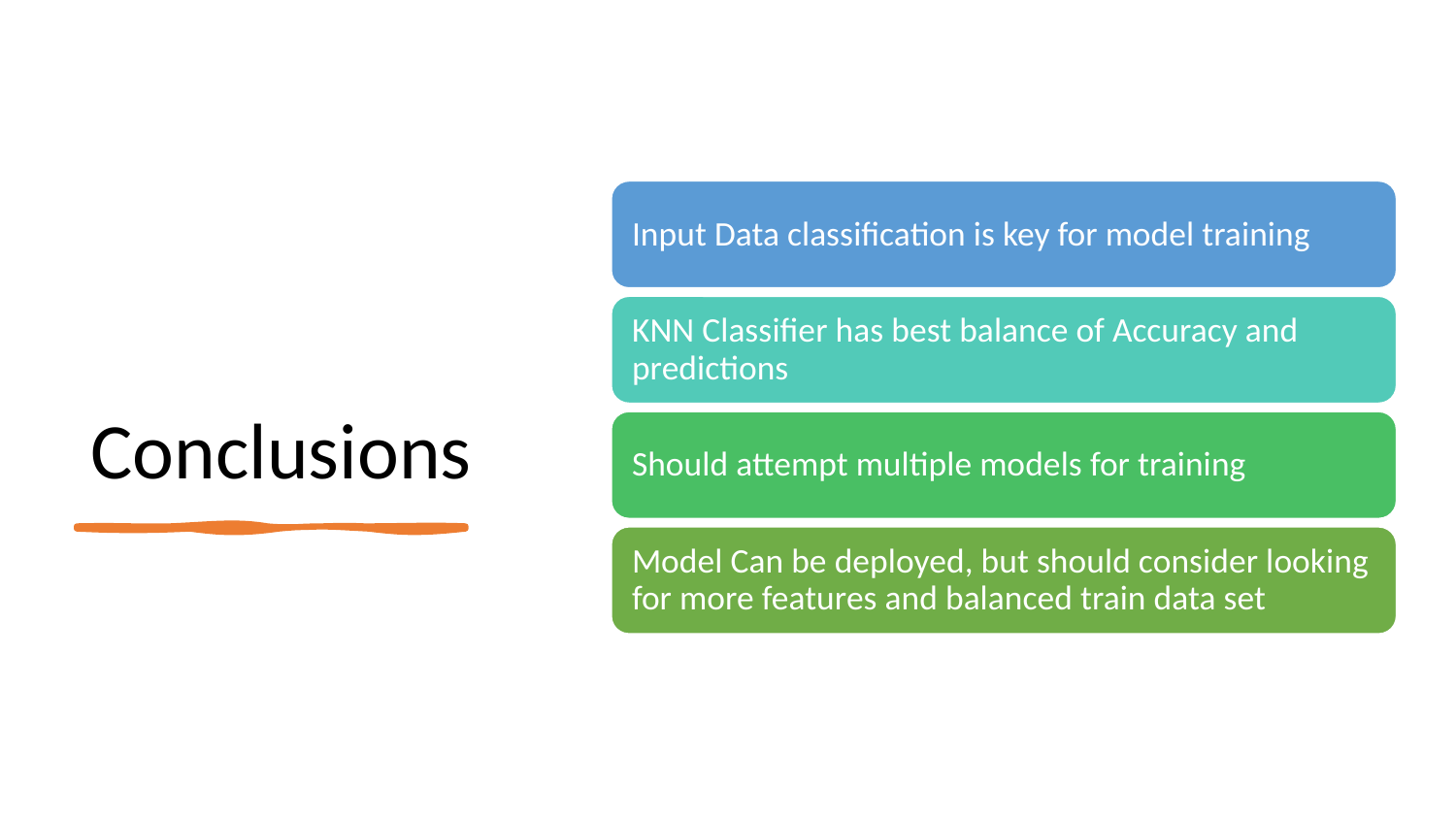

# Conclusions
Input Data classification is key for model training
KNN Classifier has best balance of Accuracy and predictions
Should attempt multiple models for training
Model Can be deployed, but should consider looking for more features and balanced train data set